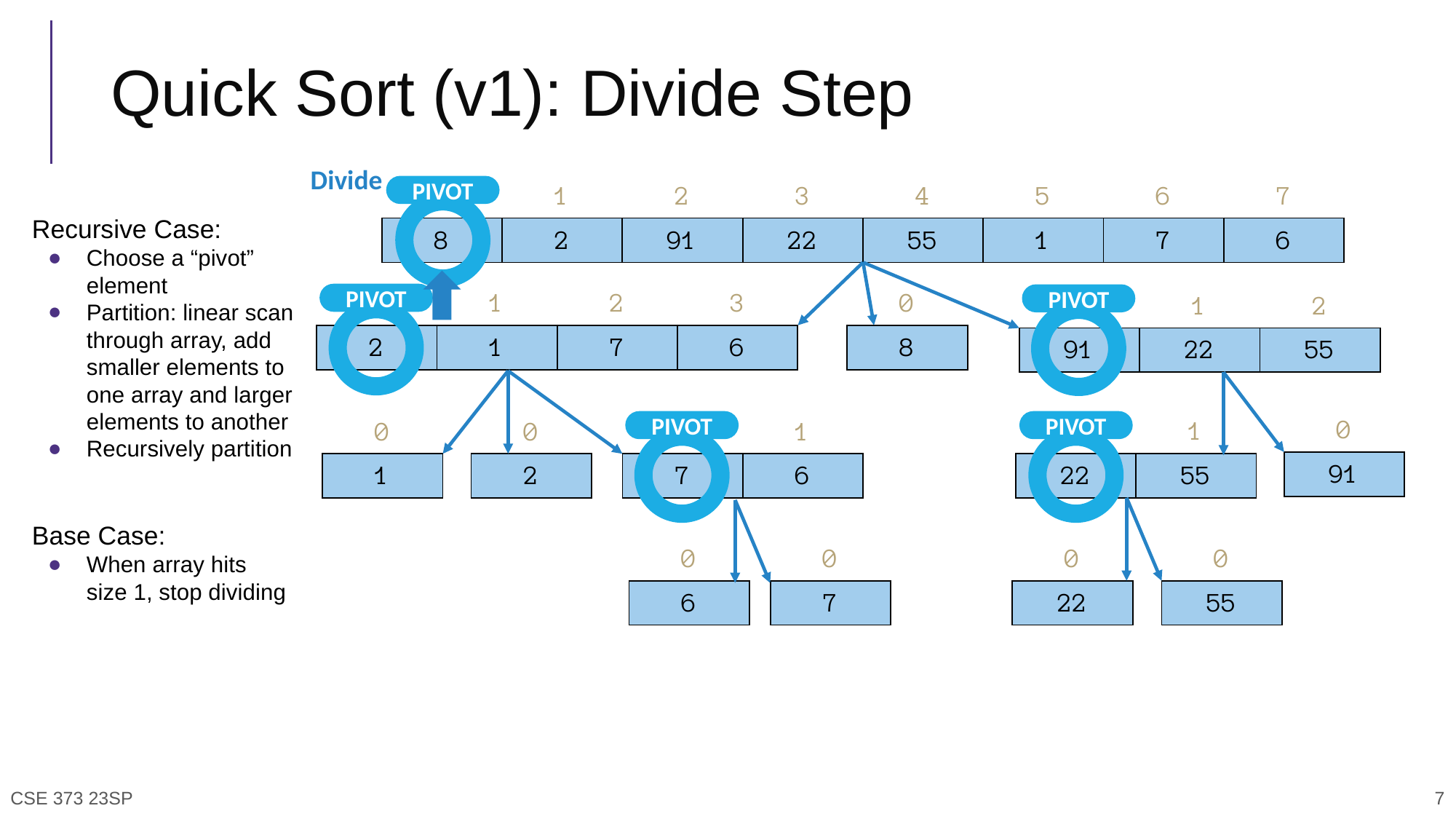

# Quick Sort (v1): Divide Step
Divide
| 0 | 1 | 2 | 3 | 4 | 5 | 6 | 7 |
| --- | --- | --- | --- | --- | --- | --- | --- |
| 8 | 2 | 91 | 22 | 55 | 1 | 7 | 6 |
PIVOT

Recursive Case:
Choose a “pivot” element
Partition: linear scan through array, add smaller elements to one array and larger elements to another
Recursively partition

| 0 | 1 | 2 | 3 |
| --- | --- | --- | --- |
| 2 | 1 | 7 | 6 |
| 0 |
| --- |
| 8 |
PIVOT

| 0 | 1 | 2 |
| --- | --- | --- |
| 91 | 22 | 55 |
PIVOT

| 0 |
| --- |
| 91 |
| 0 | 1 |
| --- | --- |
| 22 | 55 |
| 0 |
| --- |
| 1 |
| 0 |
| --- |
| 2 |
| 0 | 1 |
| --- | --- |
| 7 | 6 |
PIVOT

PIVOT

Base Case:
When array hits size 1, stop dividing
| 0 |
| --- |
| 6 |
| 0 |
| --- |
| 7 |
| 0 |
| --- |
| 22 |
| 0 |
| --- |
| 55 |